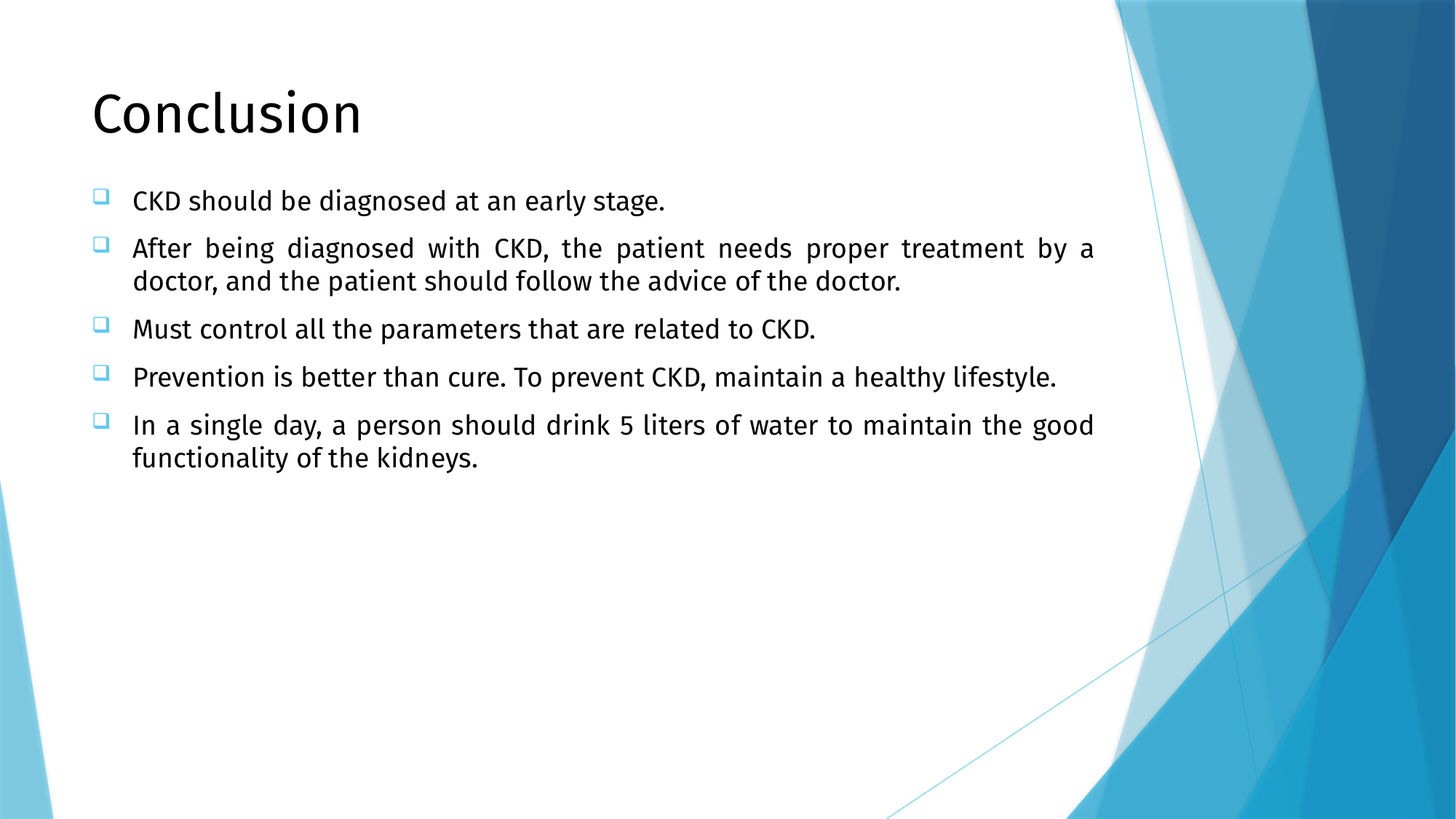

# Conclusion
CKD should be diagnosed at an early stage.
After being diagnosed with CKD, the patient needs proper treatment by a doctor, and the patient should follow the advice of the doctor.
Must control all the parameters that are related to CKD.
Prevention is better than cure. To prevent CKD, maintain a healthy lifestyle.
In a single day, a person should drink 5 liters of water to maintain the good functionality of the kidneys.